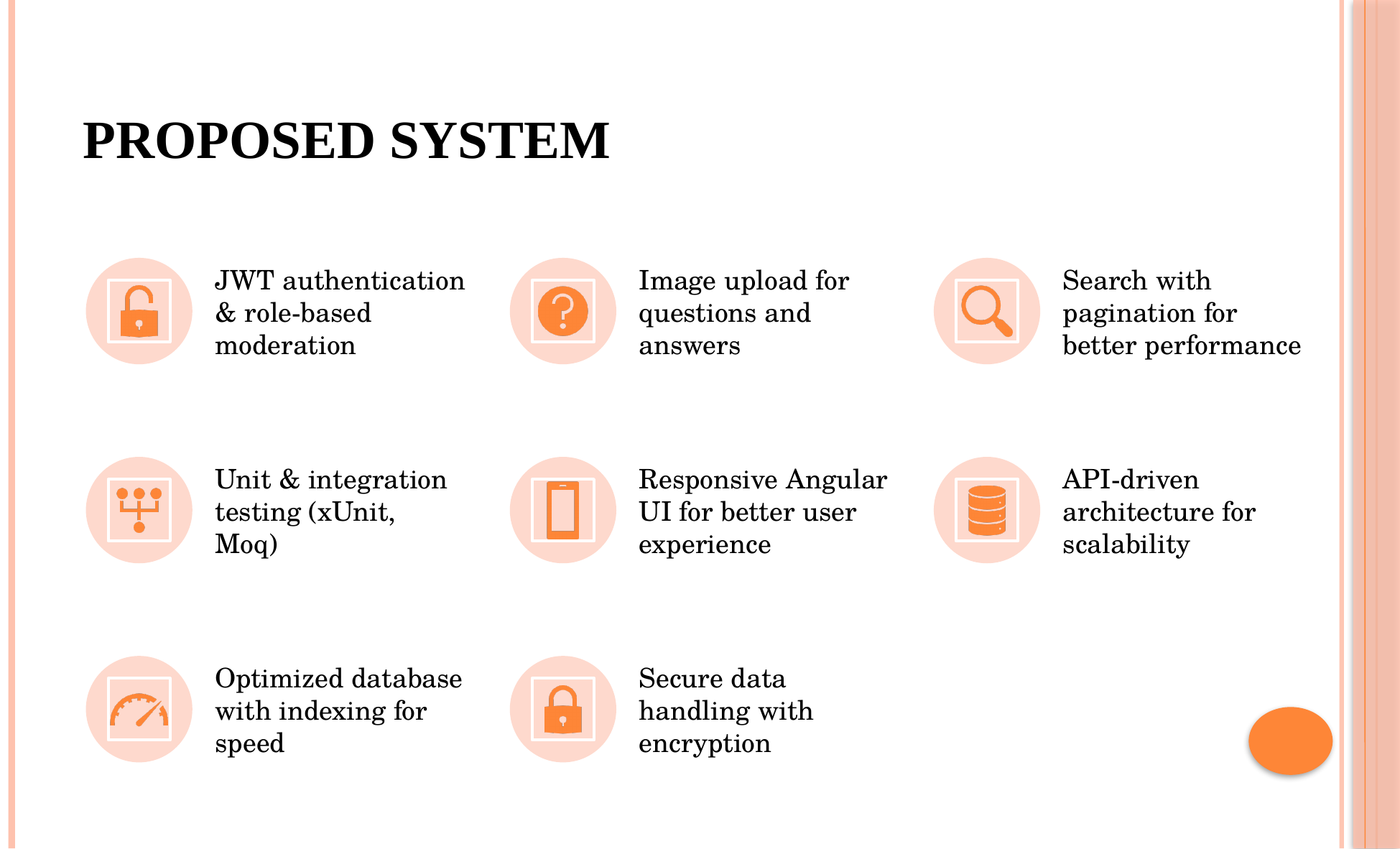

# Proposed System
JWT authentication & role-based moderation
Image upload for questions and answers
Search with pagination for better performance
Unit & integration testing (xUnit, Moq)
Responsive Angular UI for better user experience
API-driven architecture for scalability
Optimized database with indexing for speed
Secure data handling with encryption